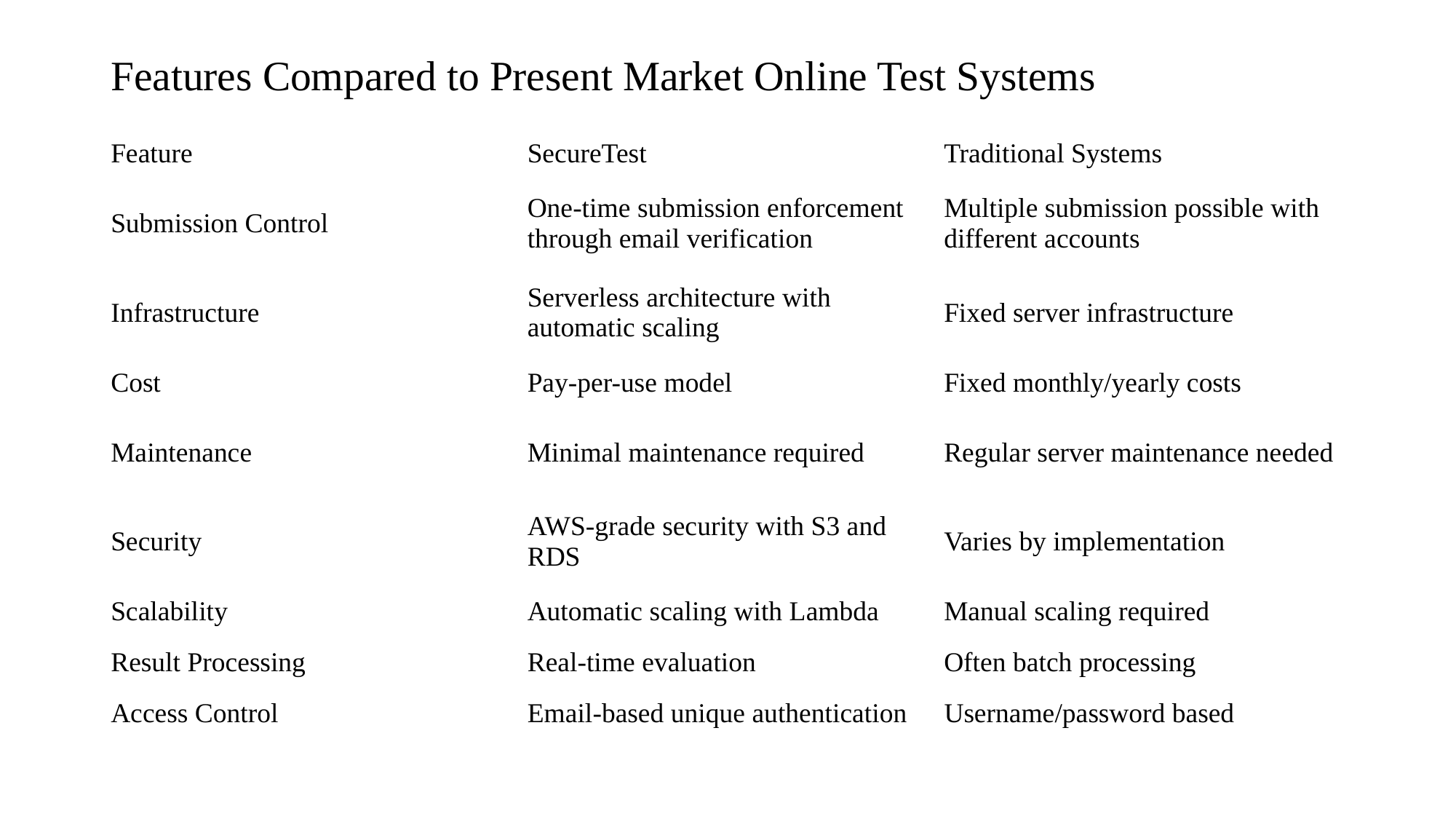

# Features Compared to Present Market Online Test Systems
| Feature | SecureTest | Traditional Systems |
| --- | --- | --- |
| Submission Control | One-time submission enforcement through email verification | Multiple submission possible with different accounts |
| Infrastructure | Serverless architecture with automatic scaling | Fixed server infrastructure |
| Cost | Pay-per-use model | Fixed monthly/yearly costs |
| Maintenance | Minimal maintenance required | Regular server maintenance needed |
| Security | AWS-grade security with S3 and RDS | Varies by implementation |
| Scalability | Automatic scaling with Lambda | Manual scaling required |
| Result Processing | Real-time evaluation | Often batch processing |
| Access Control | Email-based unique authentication | Username/password based |